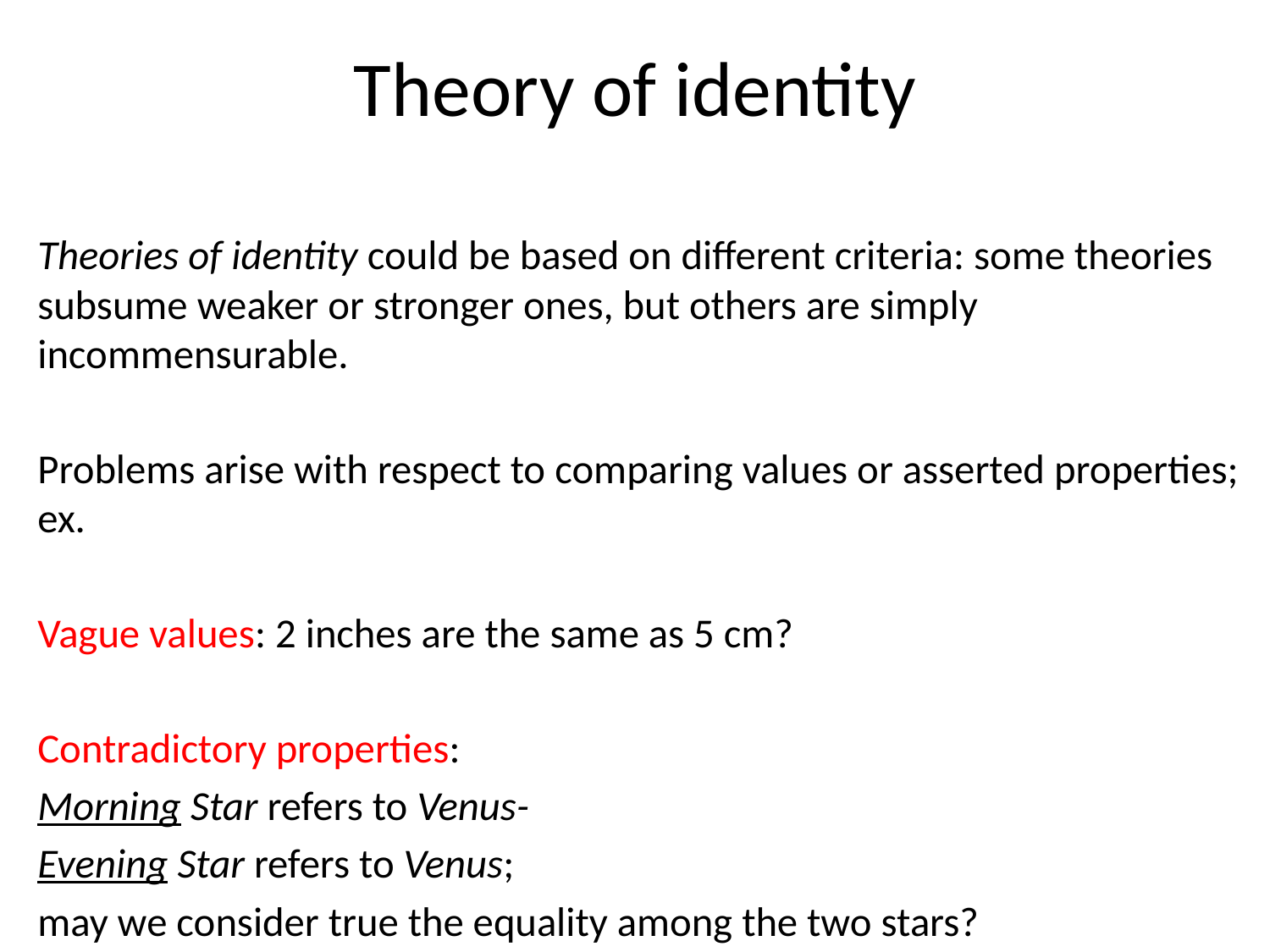

# Theory of identity
Theories of identity could be based on different criteria: some theories subsume weaker or stronger ones, but others are simply incommensurable.

Problems arise with respect to comparing values or asserted properties; ex.

Vague values: 2 inches are the same as 5 cm?

Contradictory properties:
Morning Star refers to Venus-
Evening Star refers to Venus;
may we consider true the equality among the two stars?